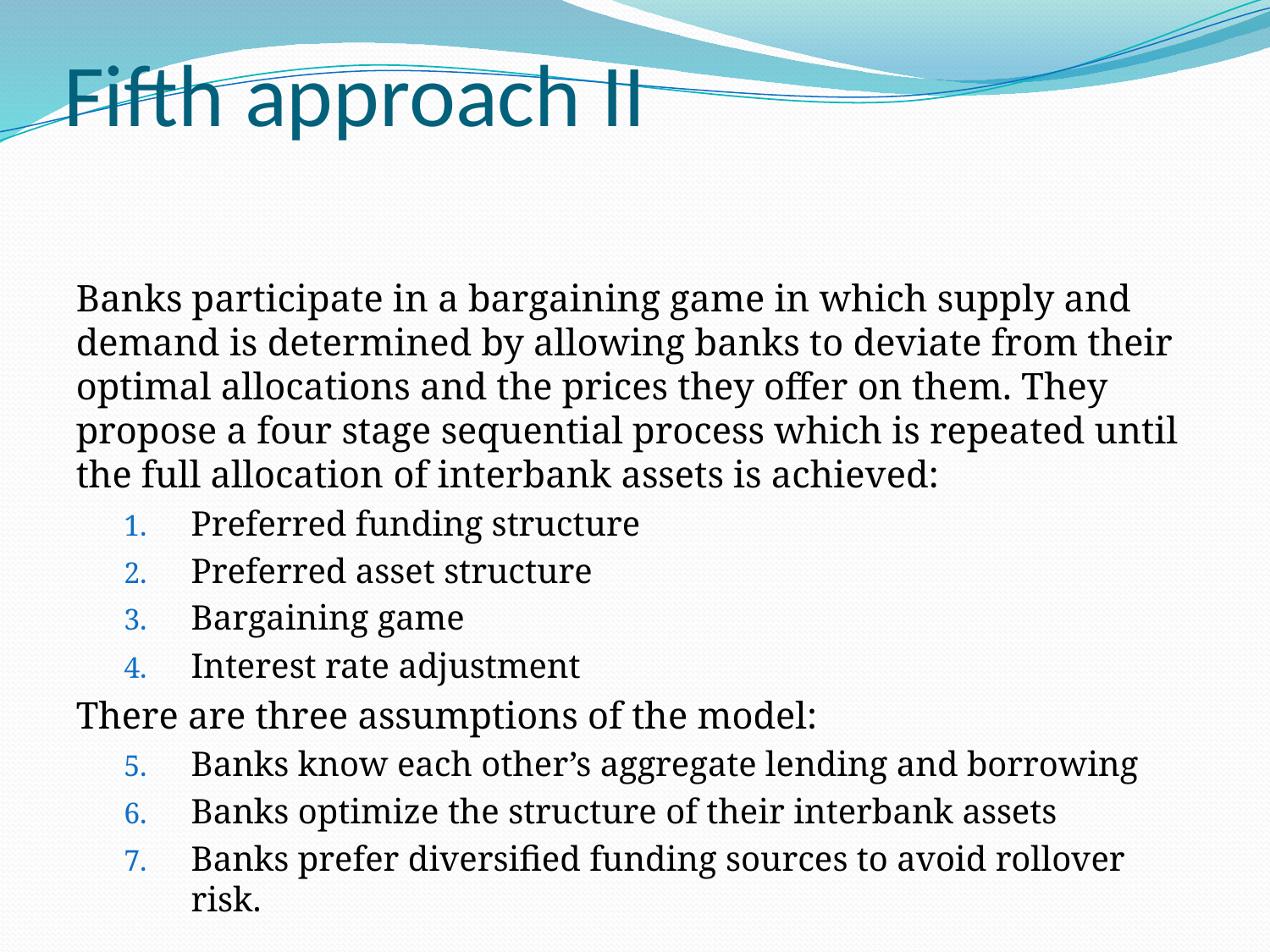

# Fifth approach II
Banks participate in a bargaining game in which supply and demand is determined by allowing banks to deviate from their optimal allocations and the prices they offer on them. They propose a four stage sequential process which is repeated until the full allocation of interbank assets is achieved:
Preferred funding structure
Preferred asset structure
Bargaining game
Interest rate adjustment
There are three assumptions of the model:
Banks know each other’s aggregate lending and borrowing
Banks optimize the structure of their interbank assets
Banks prefer diversified funding sources to avoid rollover risk.